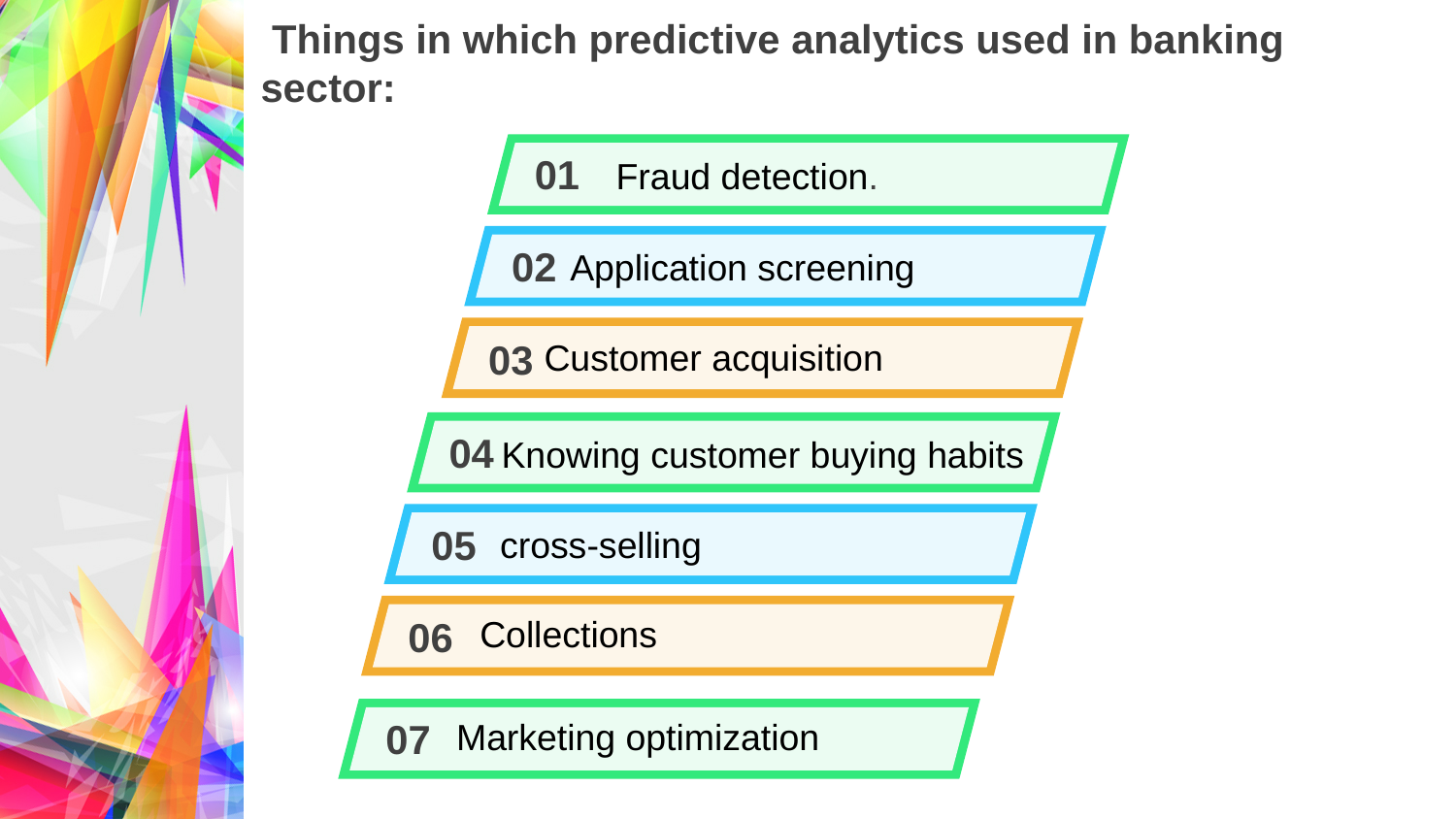

# Things in which predictive analytics used in banking sector:

01

Fraud detection.

02

Application screening

03

Customer acquisition

04

Knowing customer buying habits

05
   cross-selling

06

Collections

07

Marketing optimization